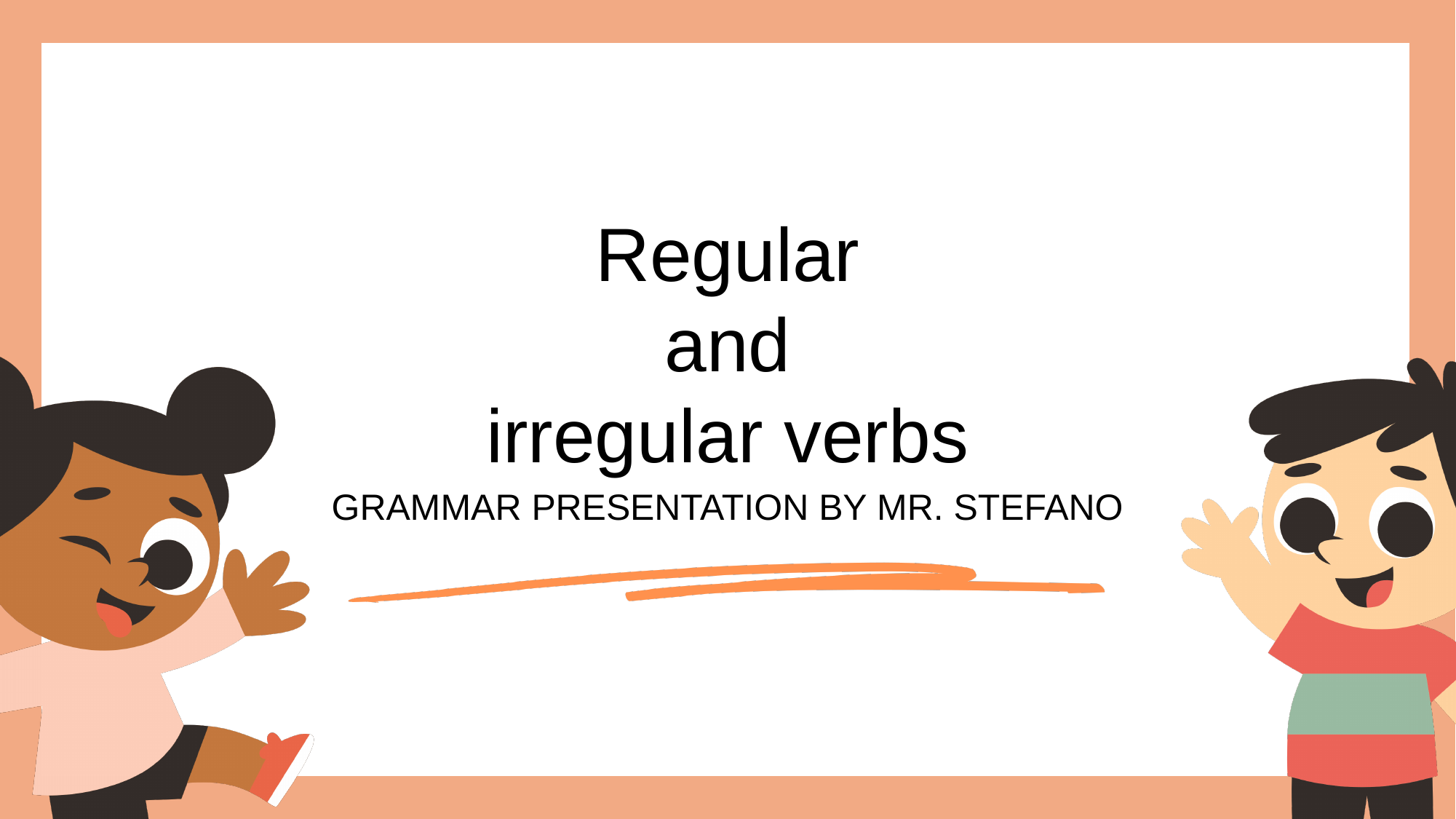

# Regular and irregular verbs

GRAMMAR PRESENTATION BY MR. STEFANO